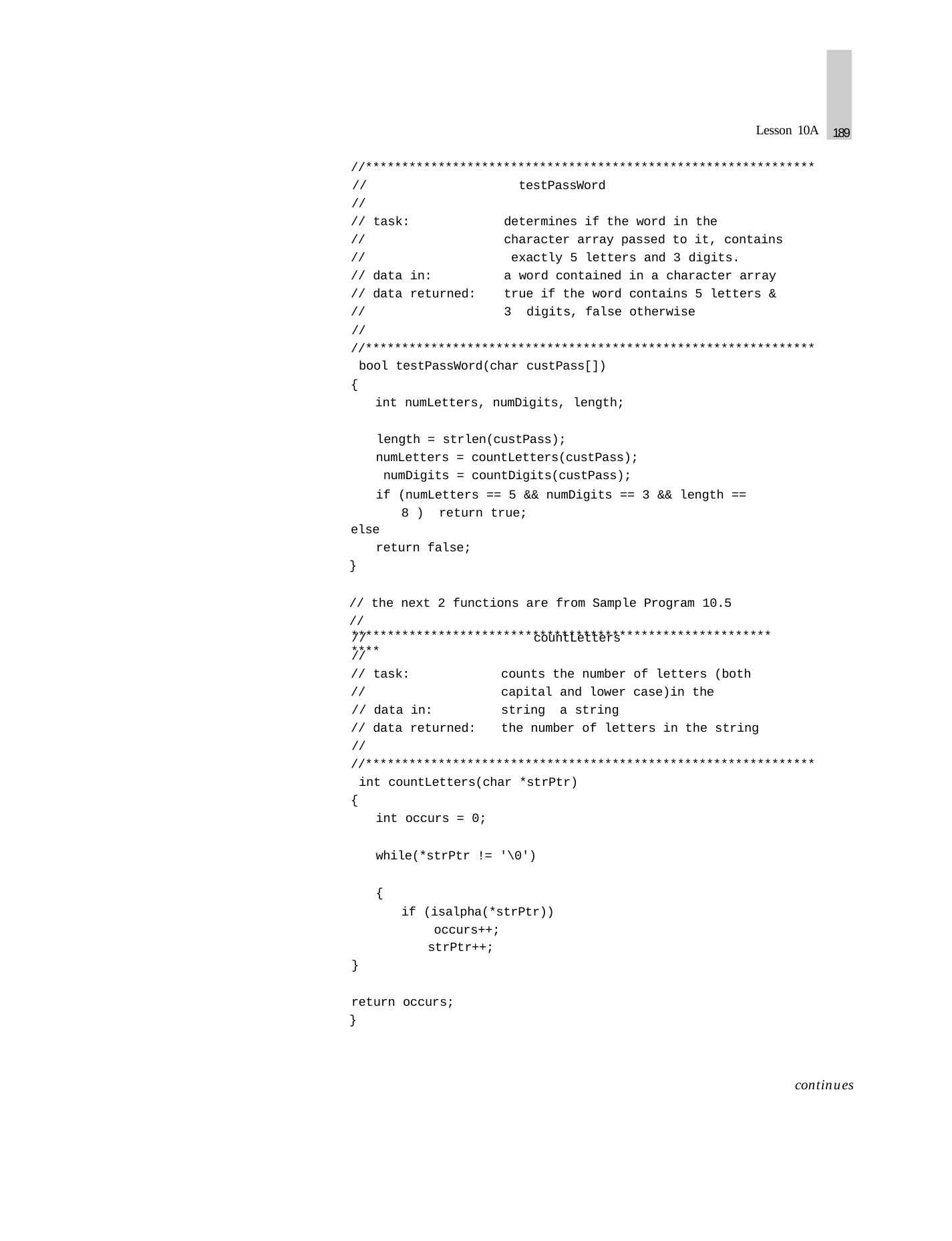

189
Lesson 10A
//**************************************************************
//
//
// task:
//
//
// data in:
// data returned:
//
//
testPassWord
determines if the word in the  character array passed to it, contains  exactly 5 letters and 3 digits.
a word contained in a character array  true if the word contains 5 letters & 3  digits, false otherwise
//**************************************************************  bool testPassWord(char custPass[])
{
int numLetters, numDigits, length;

length = strlen(custPass);  numLetters = countLetters(custPass);  numDigits = countDigits(custPass);
if (numLetters == 5 && numDigits == 3 && length == 8 )  return true;
else
return false;
}

// the next 2 functions are from Sample Program 10.5
//**************************************************************
//
//
// task:
//
// data in:
// data returned:
//
countLetters
counts the number of letters (both  capital and lower case)in the string  a string
the number of letters in the string
//**************************************************************  int countLetters(char *strPtr)
{
int occurs = 0;

while(*strPtr != '\0')

{
if (isalpha(*strPtr))  occurs++;
strPtr++;
}

return occurs;
}
continues